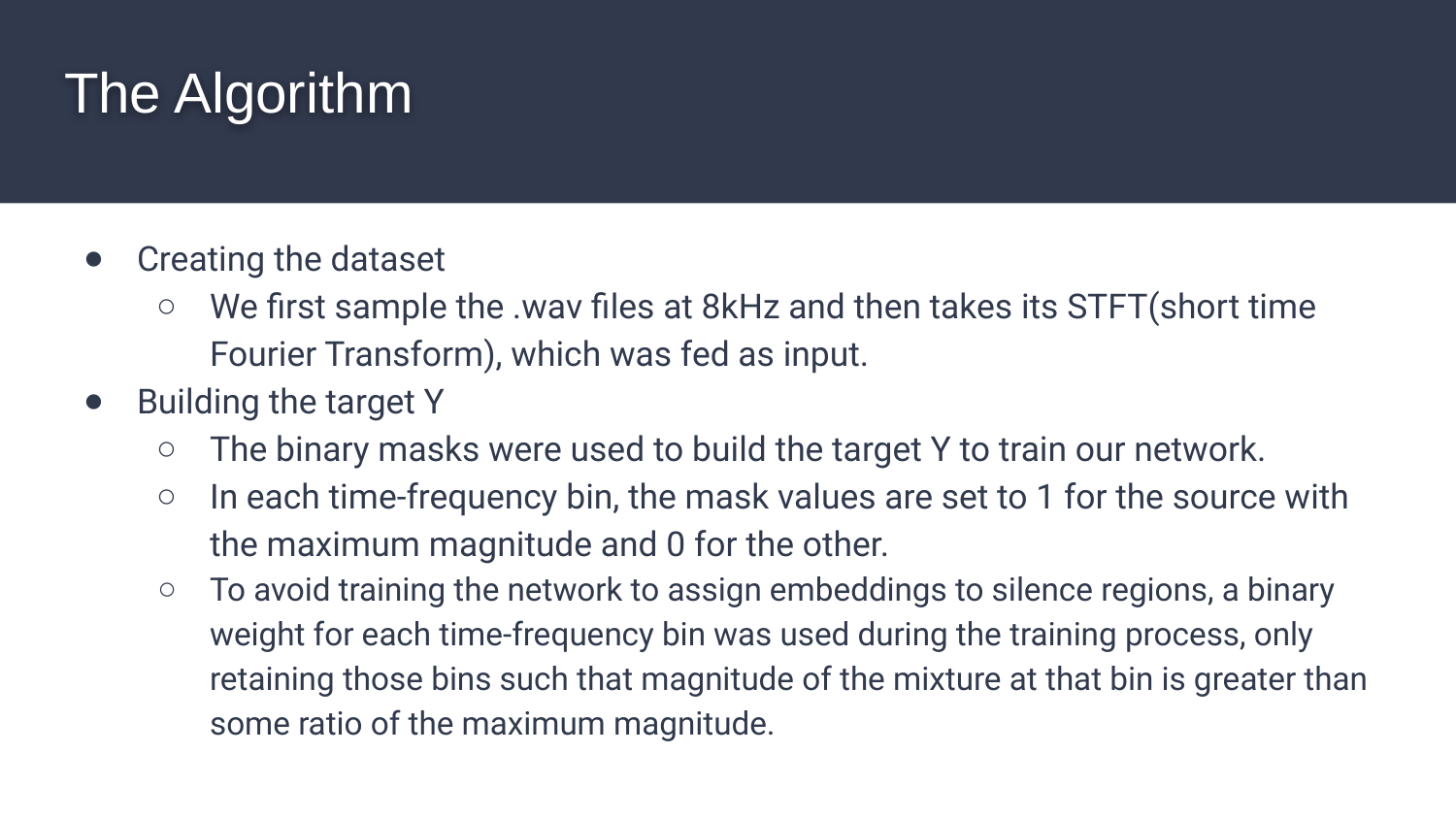

# The Algorithm
Creating the dataset
We first sample the .wav files at 8kHz and then takes its STFT(short time Fourier Transform), which was fed as input.
Building the target Y
The binary masks were used to build the target Y to train our network.
In each time-frequency bin, the mask values are set to 1 for the source with the maximum magnitude and 0 for the other.
To avoid training the network to assign embeddings to silence regions, a binary weight for each time-frequency bin was used during the training process, only retaining those bins such that magnitude of the mixture at that bin is greater than some ratio of the maximum magnitude.